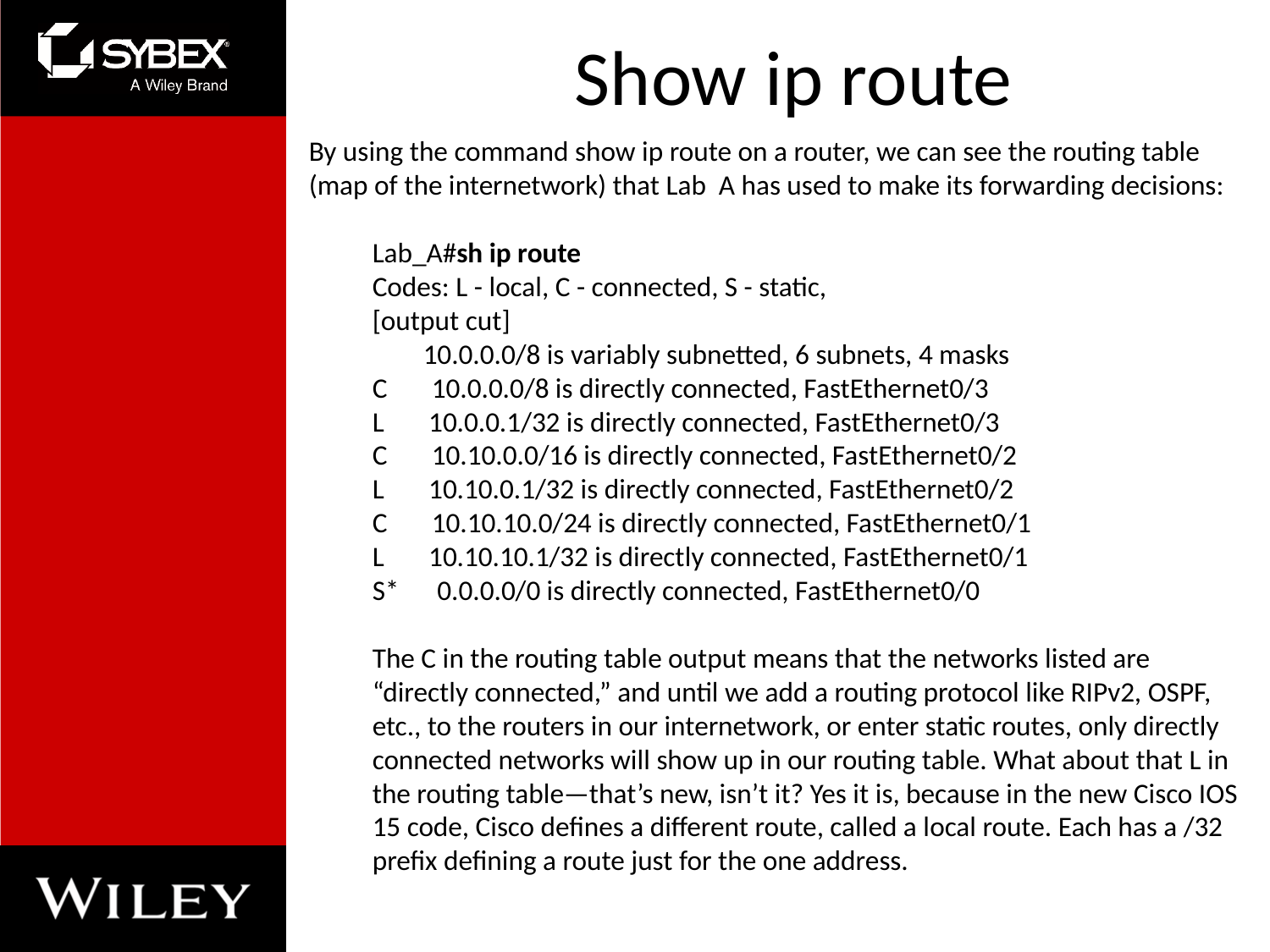

# Show ip route
By using the command show ip route on a router, we can see the routing table (map of the internetwork) that Lab  A has used to make its forwarding decisions:

Lab_A#sh ip route
Codes: L - local, C - connected, S - static,
[output cut]
        10.0.0.0/8 is variably subnetted, 6 subnets, 4 masks
C       10.0.0.0/8 is directly connected, FastEthernet0/3
L       10.0.0.1/32 is directly connected, FastEthernet0/3
C       10.10.0.0/16 is directly connected, FastEthernet0/2
L       10.10.0.1/32 is directly connected, FastEthernet0/2
C       10.10.10.0/24 is directly connected, FastEthernet0/1
L       10.10.10.1/32 is directly connected, FastEthernet0/1
S*      0.0.0.0/0 is directly connected, FastEthernet0/0

The C in the routing table output means that the networks listed are “directly connected,” and until we add a routing protocol like RIPv2, OSPF, etc., to the routers in our internetwork, or enter static routes, only directly connected networks will show up in our routing table. What about that L in the routing table—that’s new, isn’t it? Yes it is, because in the new Cisco IOS 15 code, Cisco defines a different route, called a local route. Each has a /32 prefix defining a route just for the one address.